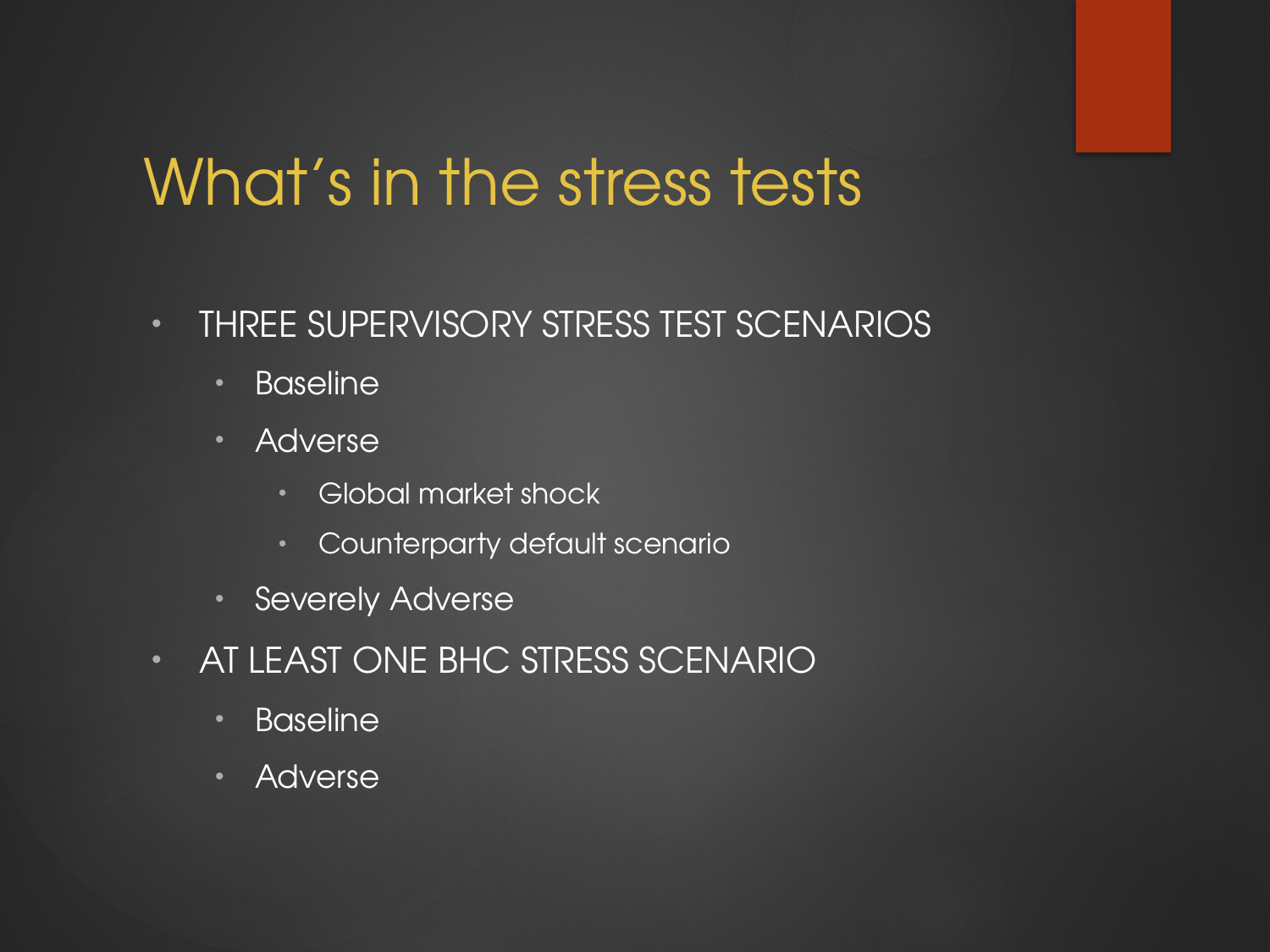

# What’s in the stress tests
Three supervisory stress test scenarios
Baseline
Adverse
Global market shock
Counterparty default scenario
Severely Adverse
At least one BHC stress scenario
Baseline
Adverse